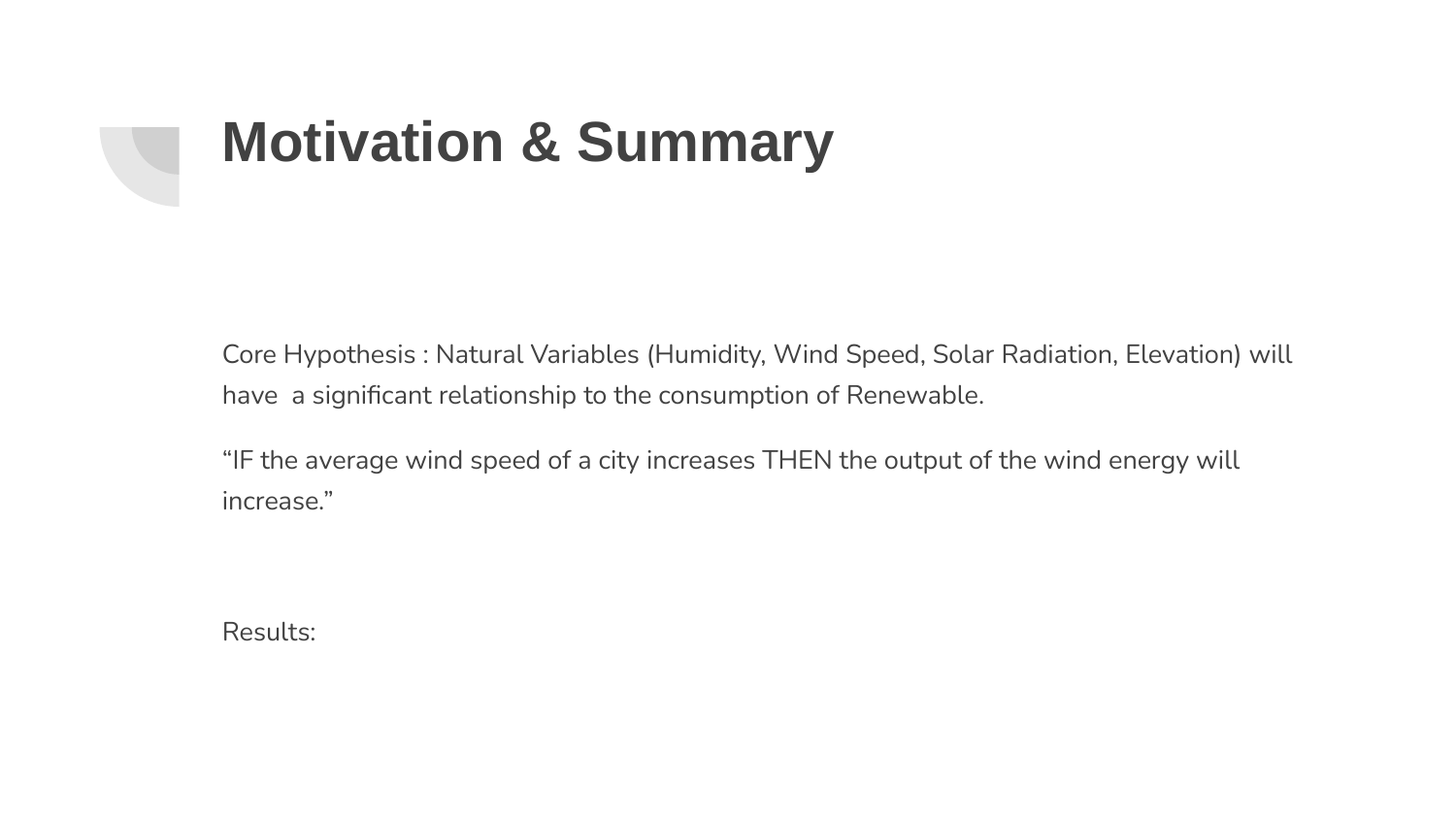

# Motivation & Summary
Core Hypothesis : Natural Variables (Humidity, Wind Speed, Solar Radiation, Elevation) will have  a significant relationship to the consumption of Renewable.
“IF the average wind speed of a city increases THEN the output of the wind energy will increase.”

Results: